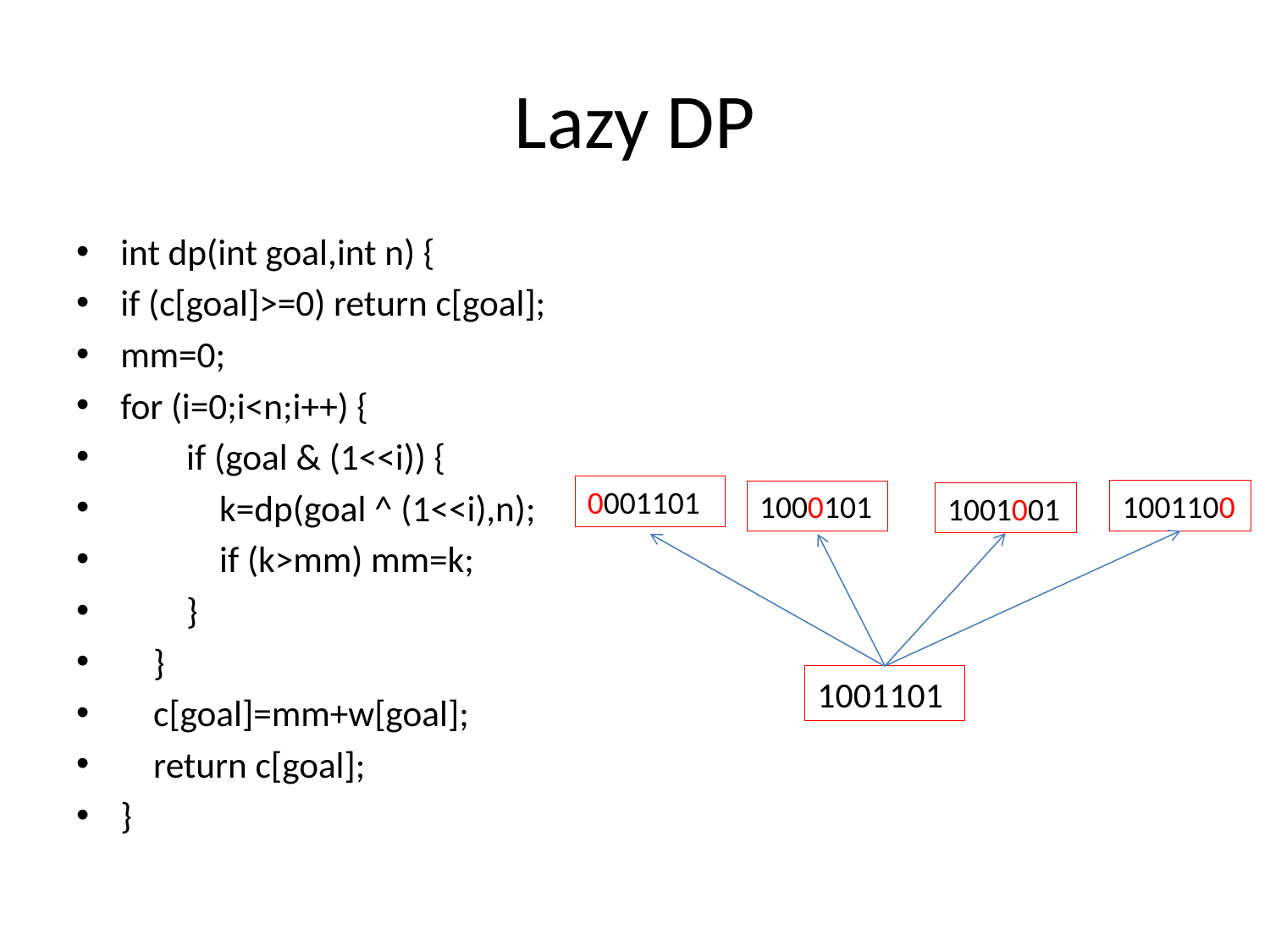

# Lazy DP
int dp(int goal,int n) {
if (c[goal]>=0) return c[goal];
mm=0;
for (i=0;i<n;i++) {
        if (goal & (1<<i)) {
            k=dp(goal ^ (1<<i),n);
            if (k>mm) mm=k;
        }
    }
    c[goal]=mm+w[goal];
    return c[goal];
}

0001101
1001100
1000101
1001001
1001101